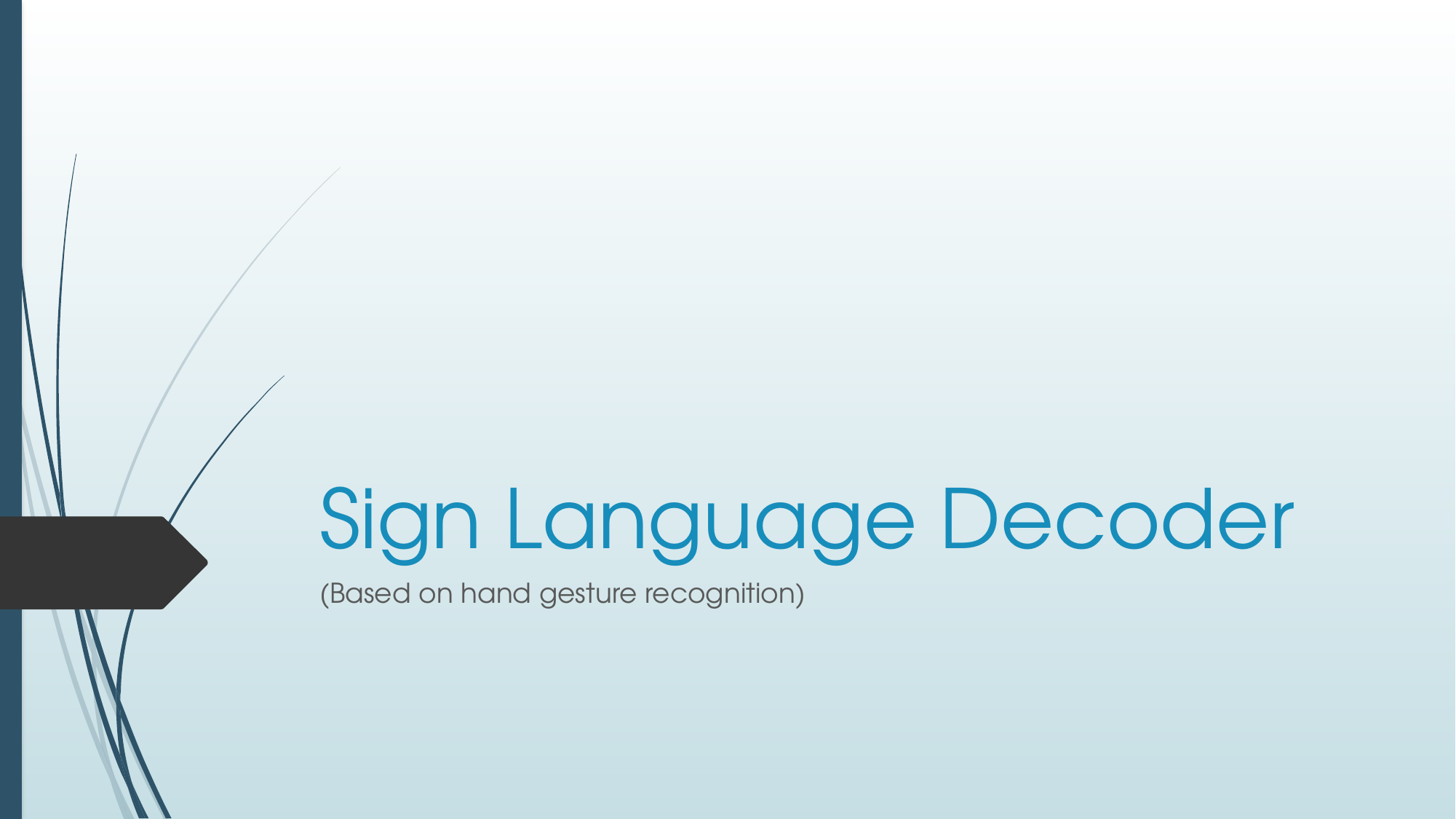

# Sign Language Decoder
(Based on hand gesture recognition)